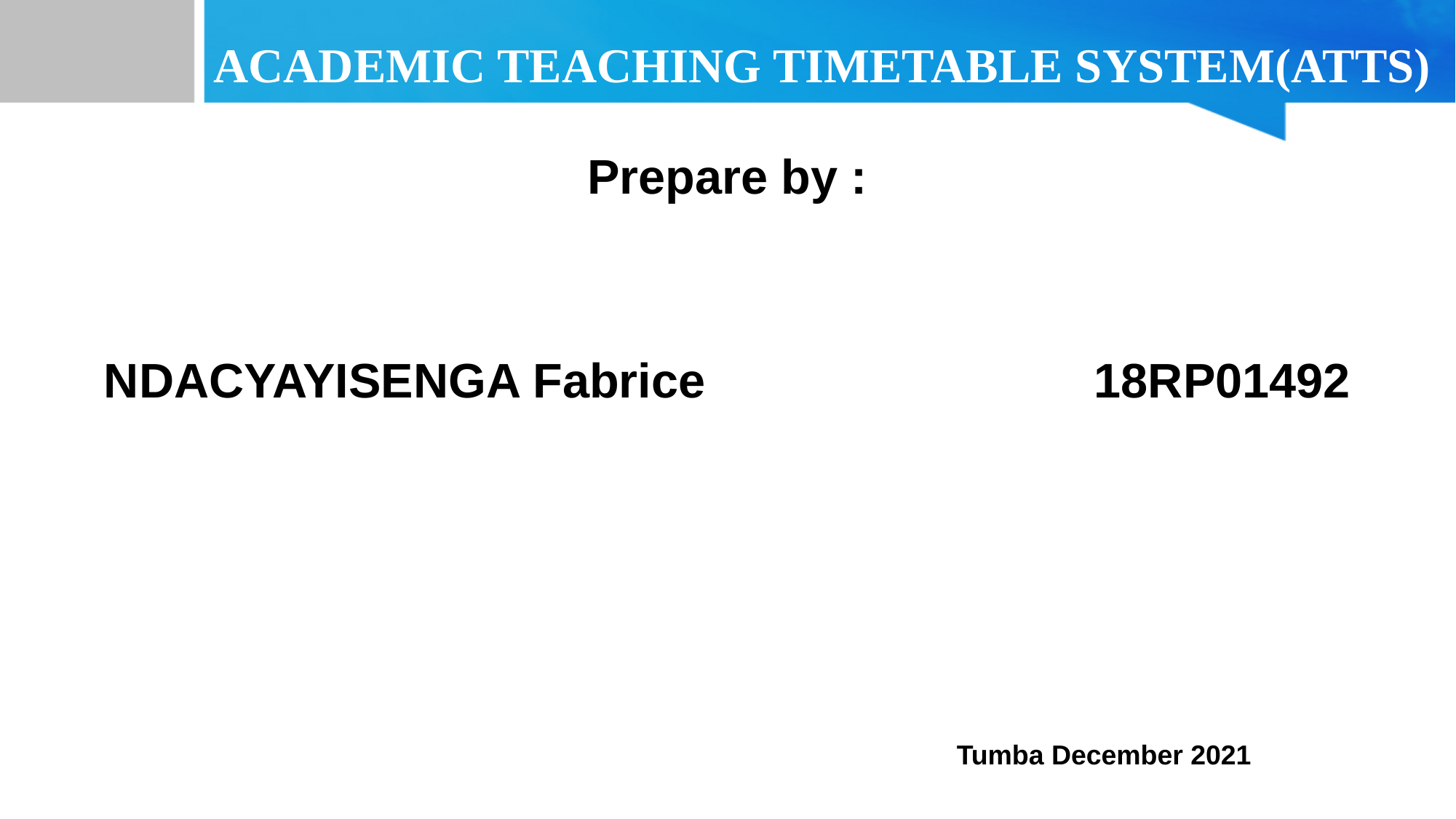

# ACADEMIC TEACHING TIMETABLE SYSTEM(ATTS)
Prepare by :

NDACYAYISENGA Fabrice	                         18RP01492

                                       		Tumba December 2021